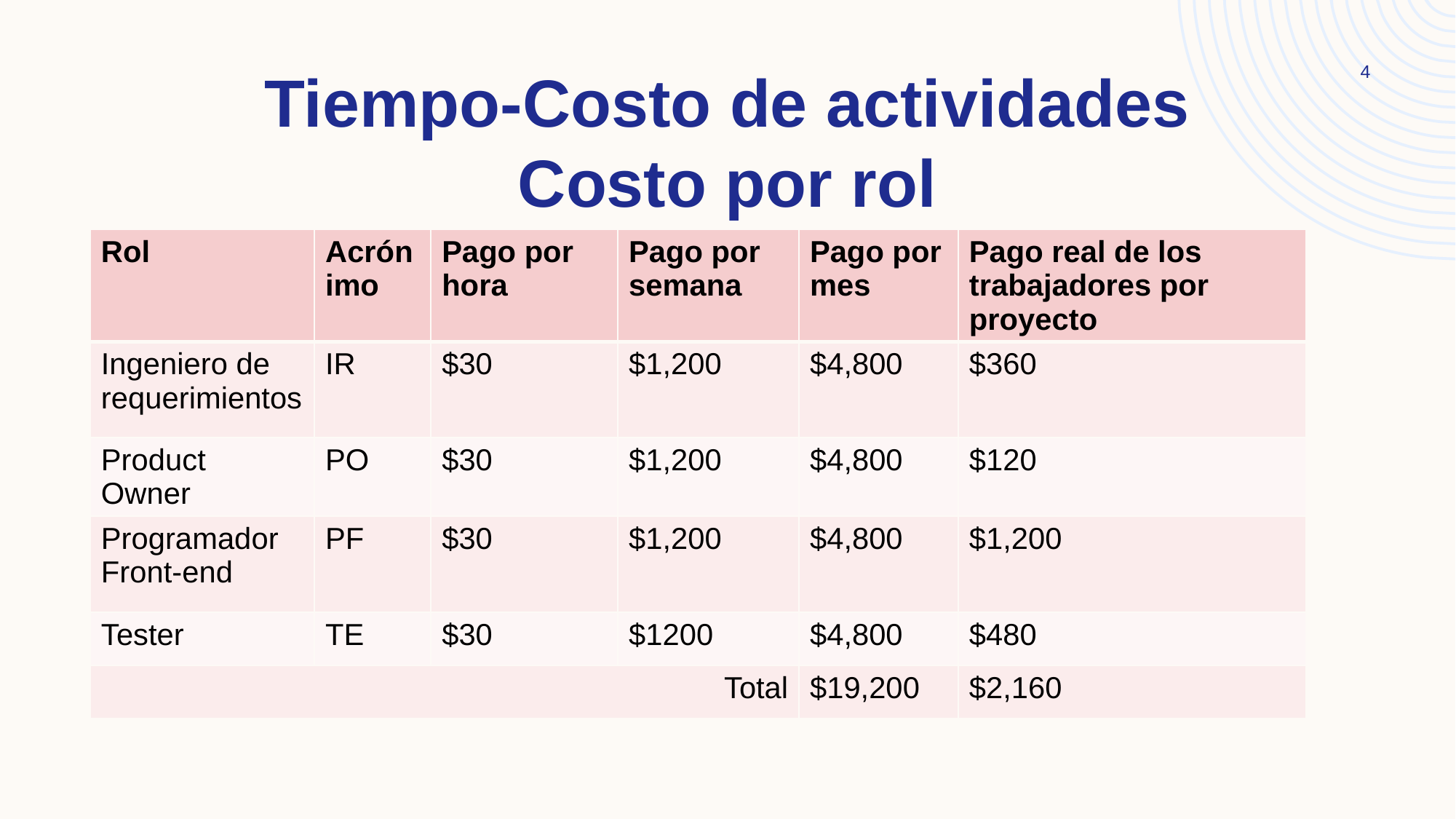

# Tiempo-Costo de actividades Costo por rol
4
| Rol | Acrónimo | Pago por hora | Pago por semana | Pago por mes | Pago real de los trabajadores por proyecto |
| --- | --- | --- | --- | --- | --- |
| Ingeniero de requerimientos | IR | $30 | $1,200 | $4,800 | $360 |
| Product Owner | PO | $30 | $1,200 | $4,800 | $120 |
| Programador Front-end | PF | $30 | $1,200 | $4,800 | $1,200 |
| Tester | TE | $30 | $1200 | $4,800 | $480 |
| Total |  |  |  | $19,200 | $2,160 |